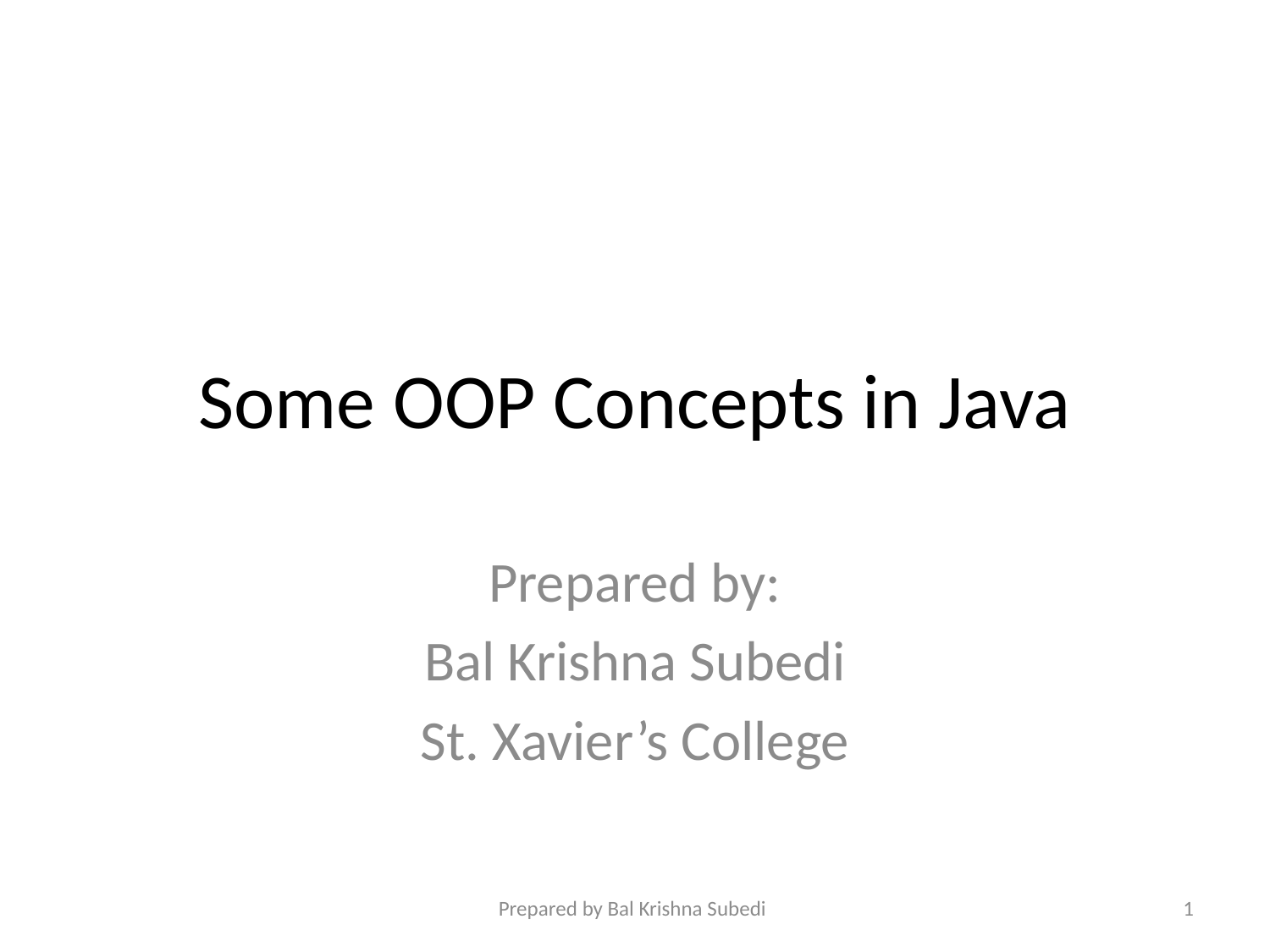

# Some OOP Concepts in Java
Prepared by:
Bal Krishna Subedi
St. Xavier’s College
Prepared by Bal Krishna Subedi
1